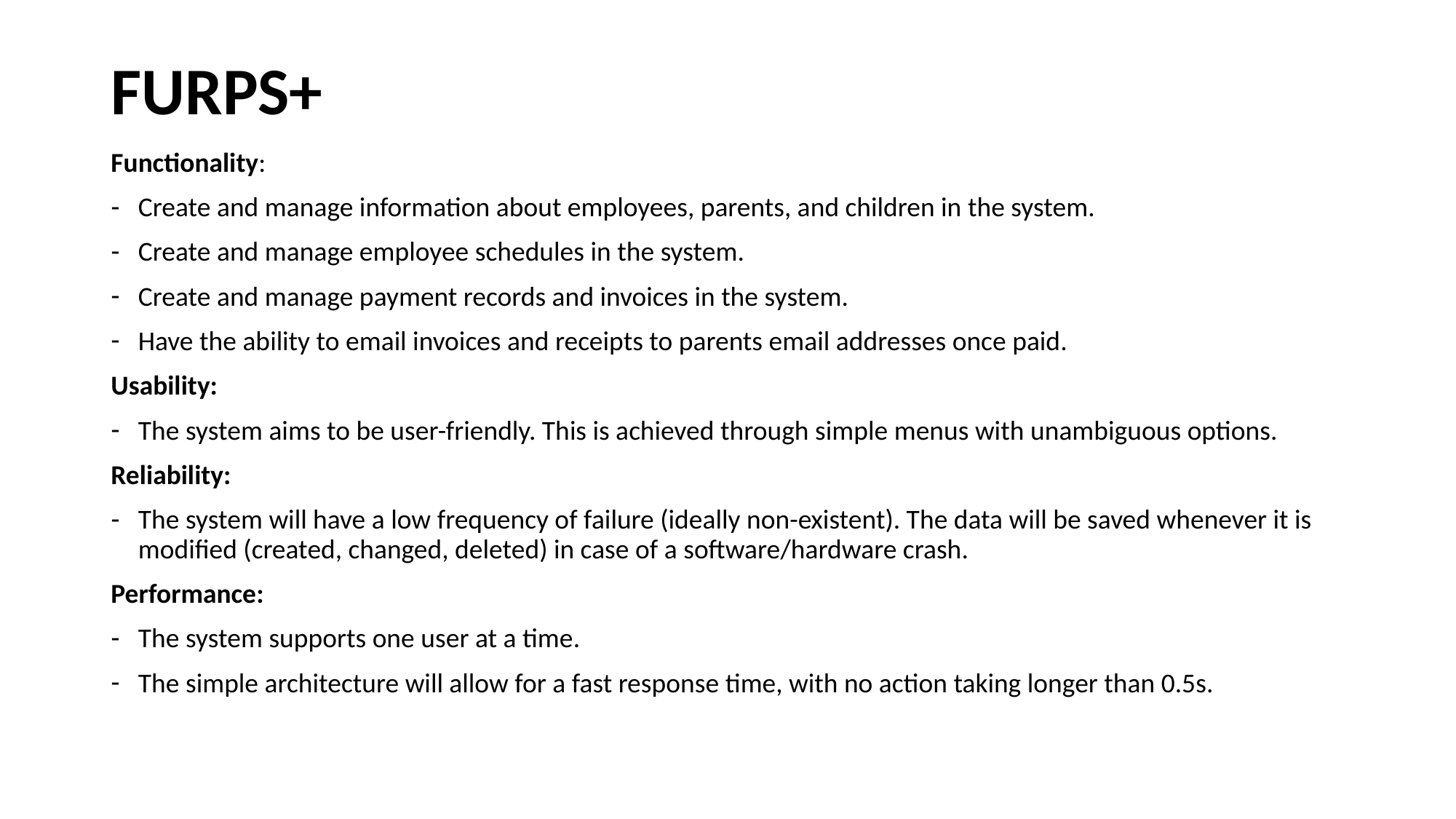

# FURPS+
Functionality:
Create and manage information about employees, parents, and children in the system.
Create and manage employee schedules in the system.
Create and manage payment records and invoices in the system.
Have the ability to email invoices and receipts to parents email addresses once paid.
Usability:
The system aims to be user-friendly. This is achieved through simple menus with unambiguous options.
Reliability:
The system will have a low frequency of failure (ideally non-existent). The data will be saved whenever it is modified (created, changed, deleted) in case of a software/hardware crash.
Performance:
The system supports one user at a time.
The simple architecture will allow for a fast response time, with no action taking longer than 0.5s.